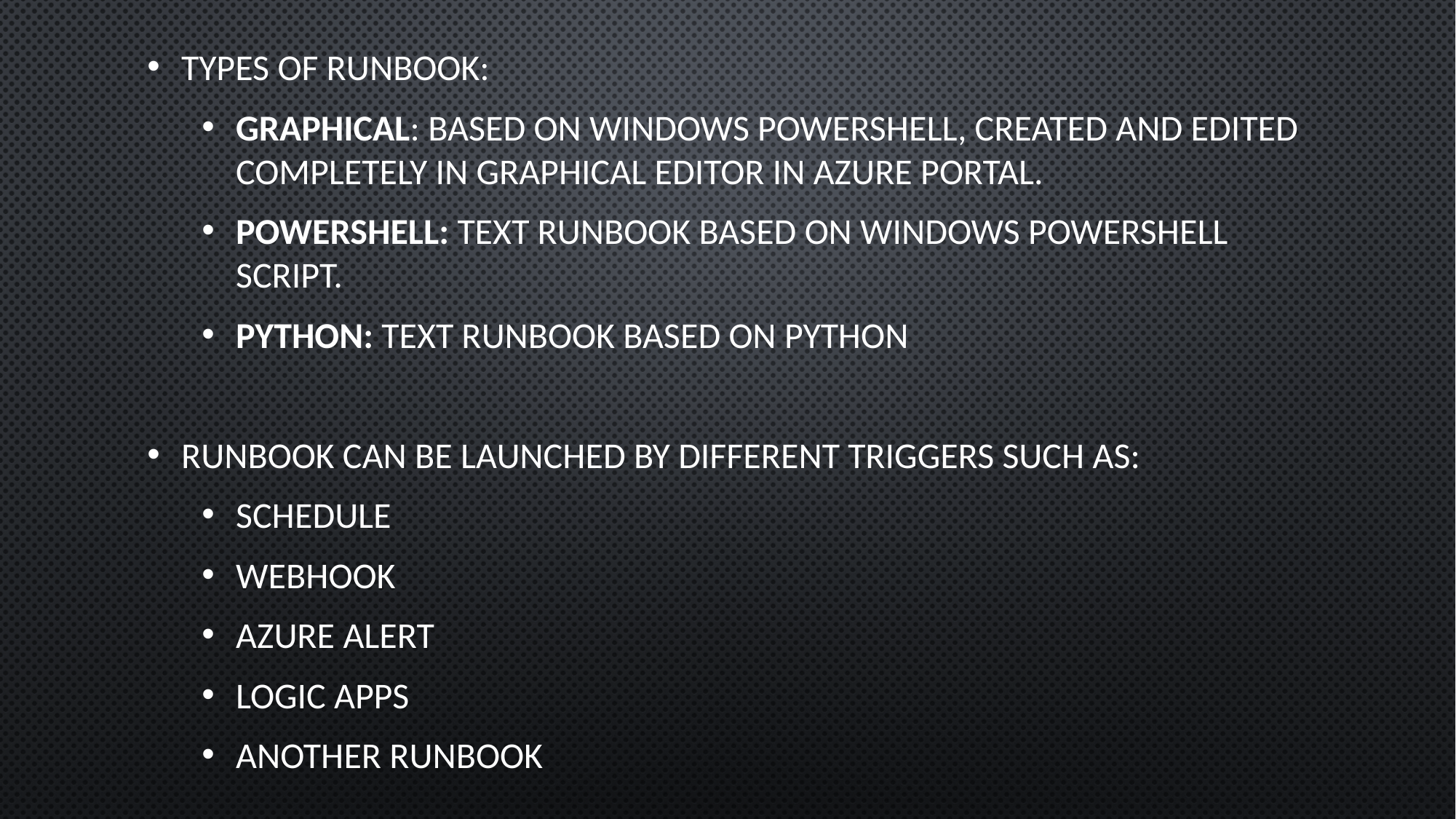

Types of runbook:
Graphical: based on Windows PowerShell, created and edited completely in graphical editor in Azure portal.
PowerShell: Text runbook based on Windows PowerShell script.
Python: Text runbook based on Python

Runbook can be launched by different triggers such as:
Schedule
WebHook
Azure Alert
Logic Apps
Another Runbook